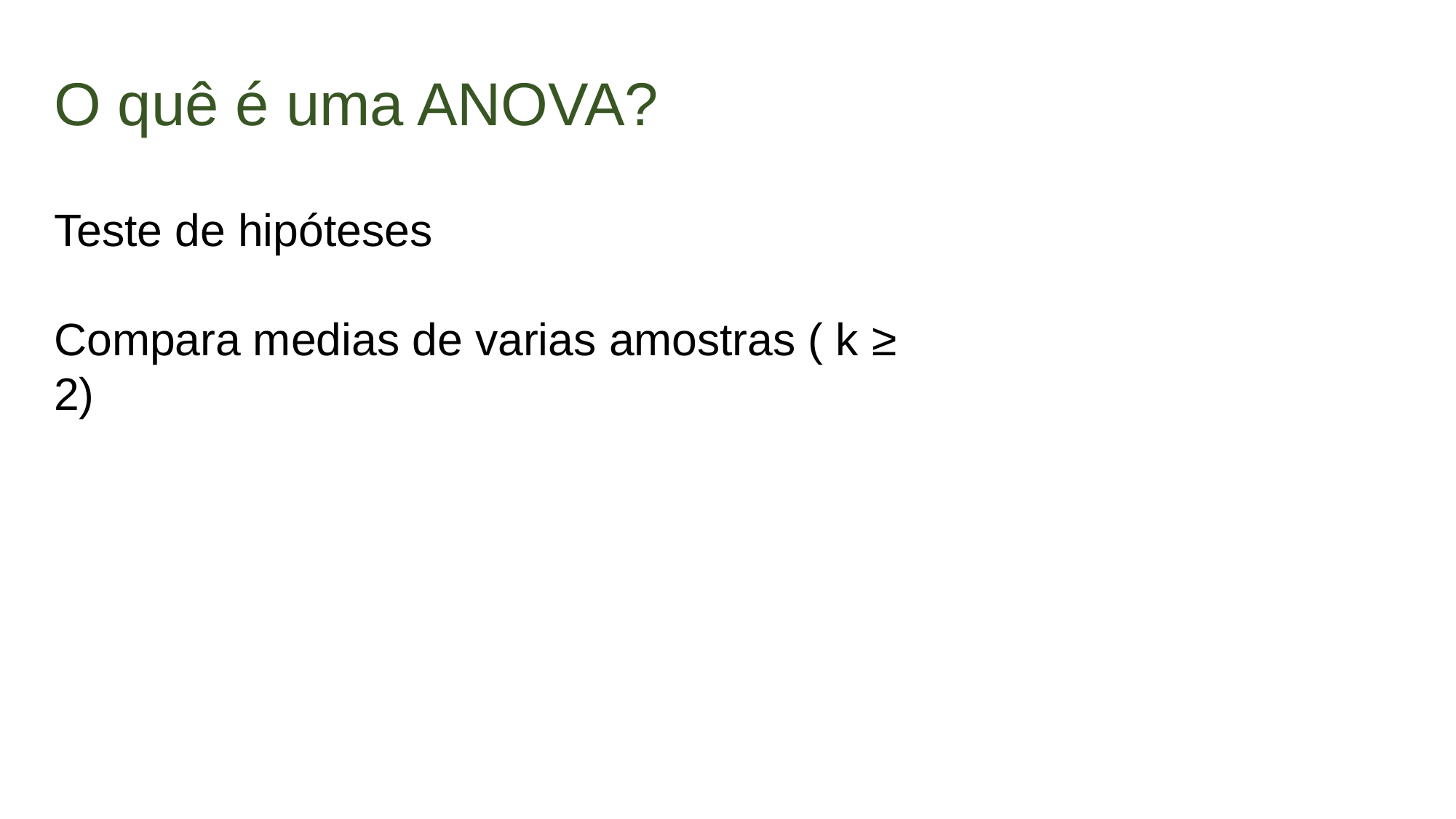

O quê é uma ANOVA?
Teste de hipóteses

Compara medias de varias amostras ( k ≥ 2)